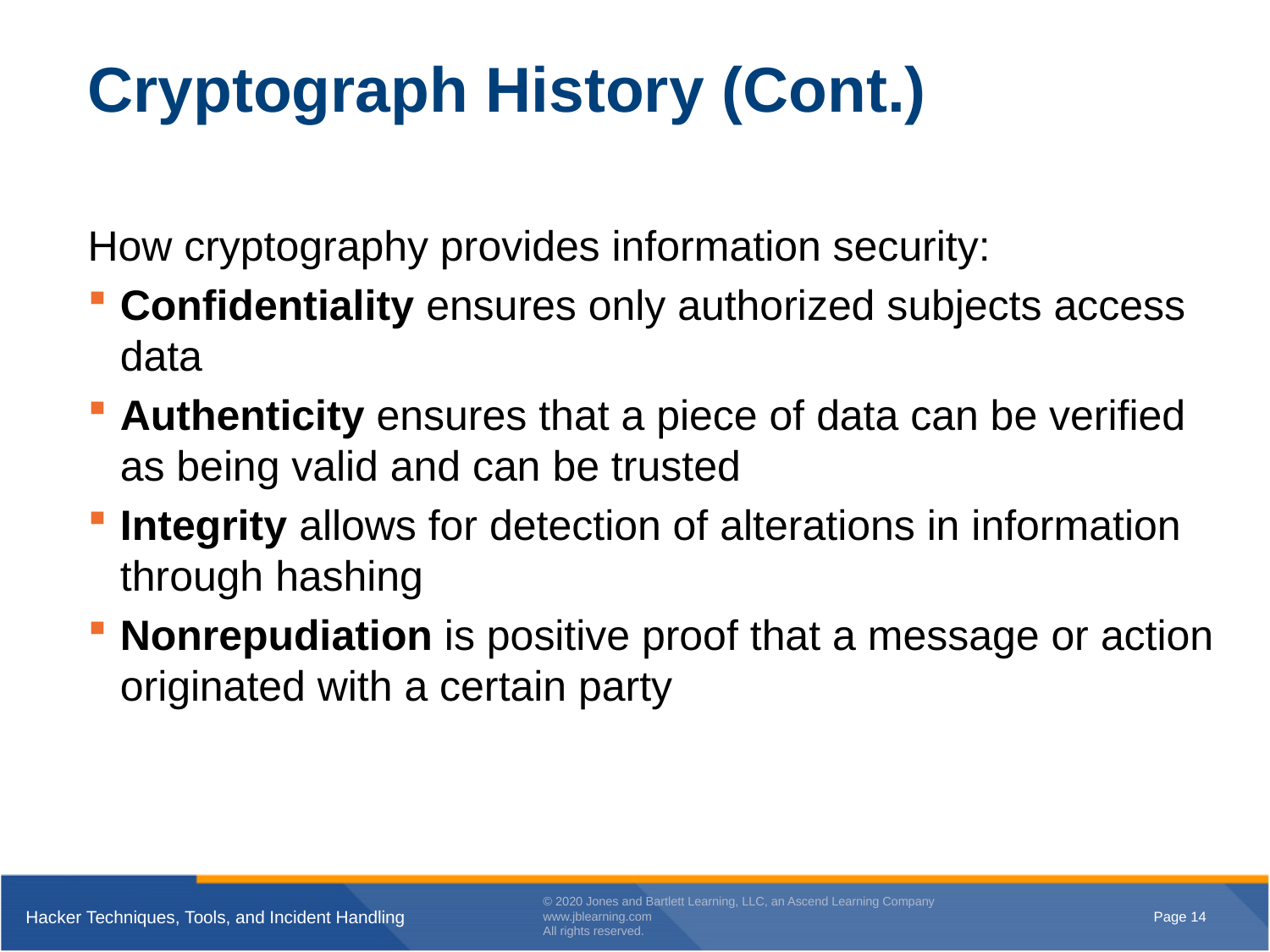

# Cryptograph History (Cont.)
How cryptography provides information security:
Confidentiality ensures only authorized subjects access data
Authenticity ensures that a piece of data can be verified as being valid and can be trusted
Integrity allows for detection of alterations in information through hashing
Nonrepudiation is positive proof that a message or action originated with a certain party